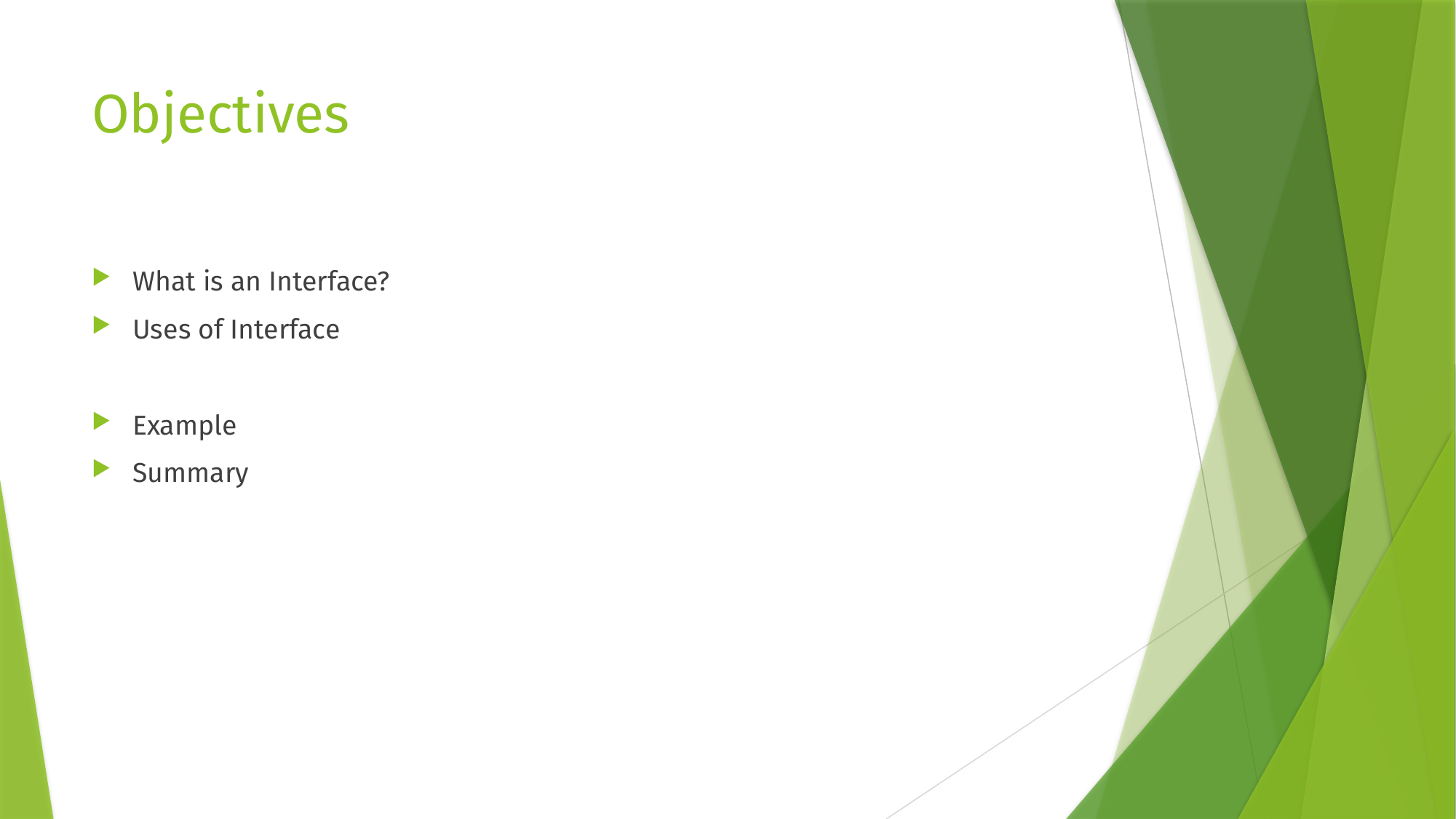

# Objectives
What is an Interface?
Uses of Interface

Example
Summary